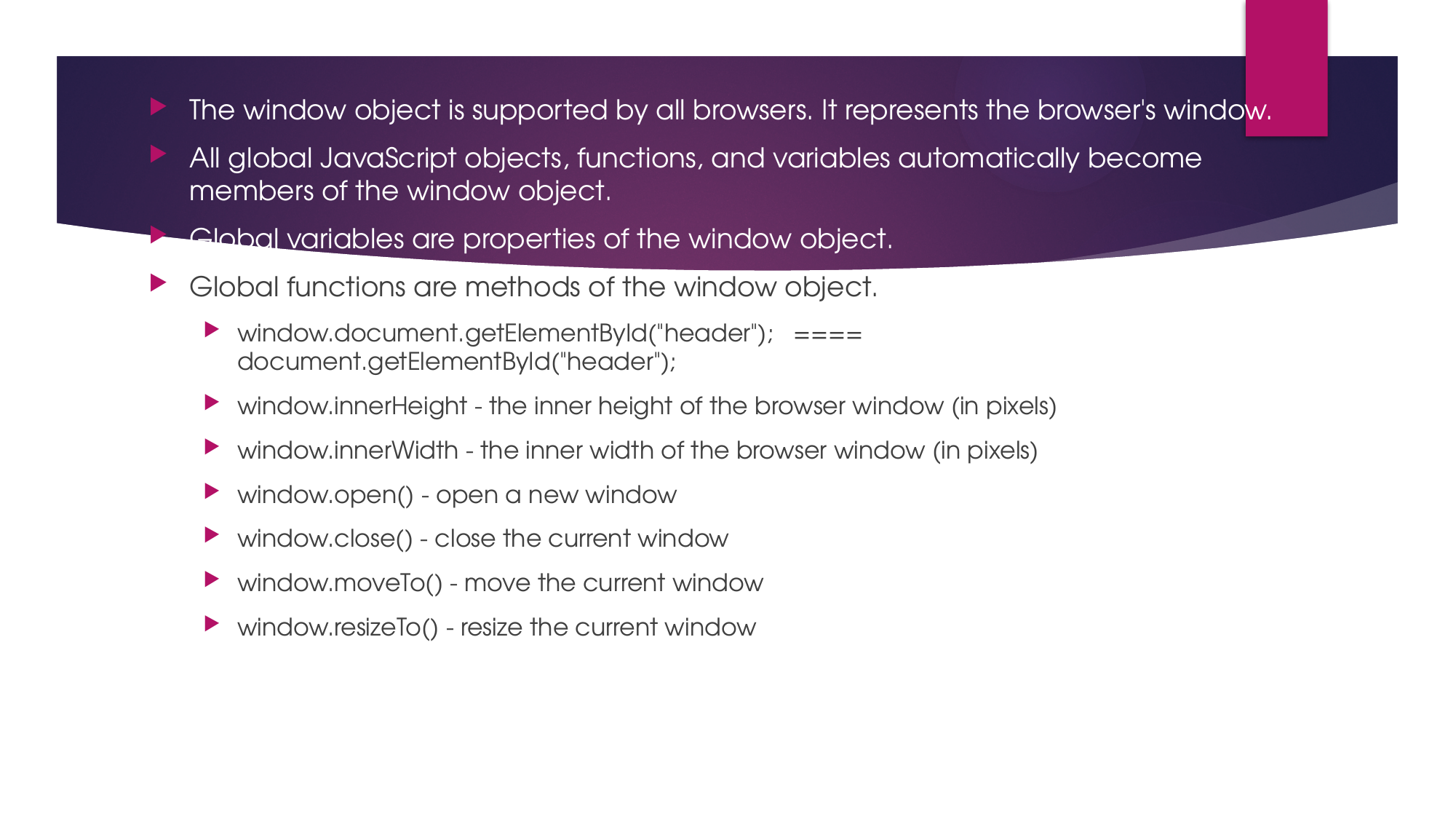

The window object is supported by all browsers. It represents the browser's window.
All global JavaScript objects, functions, and variables automatically become members of the window object.
Global variables are properties of the window object.
Global functions are methods of the window object.
window.document.getElementById("header");   ====  document.getElementById("header");
window.innerHeight - the inner height of the browser window (in pixels)
window.innerWidth - the inner width of the browser window (in pixels)
window.open() - open a new window
window.close() - close the current window
window.moveTo() - move the current window
window.resizeTo() - resize the current window